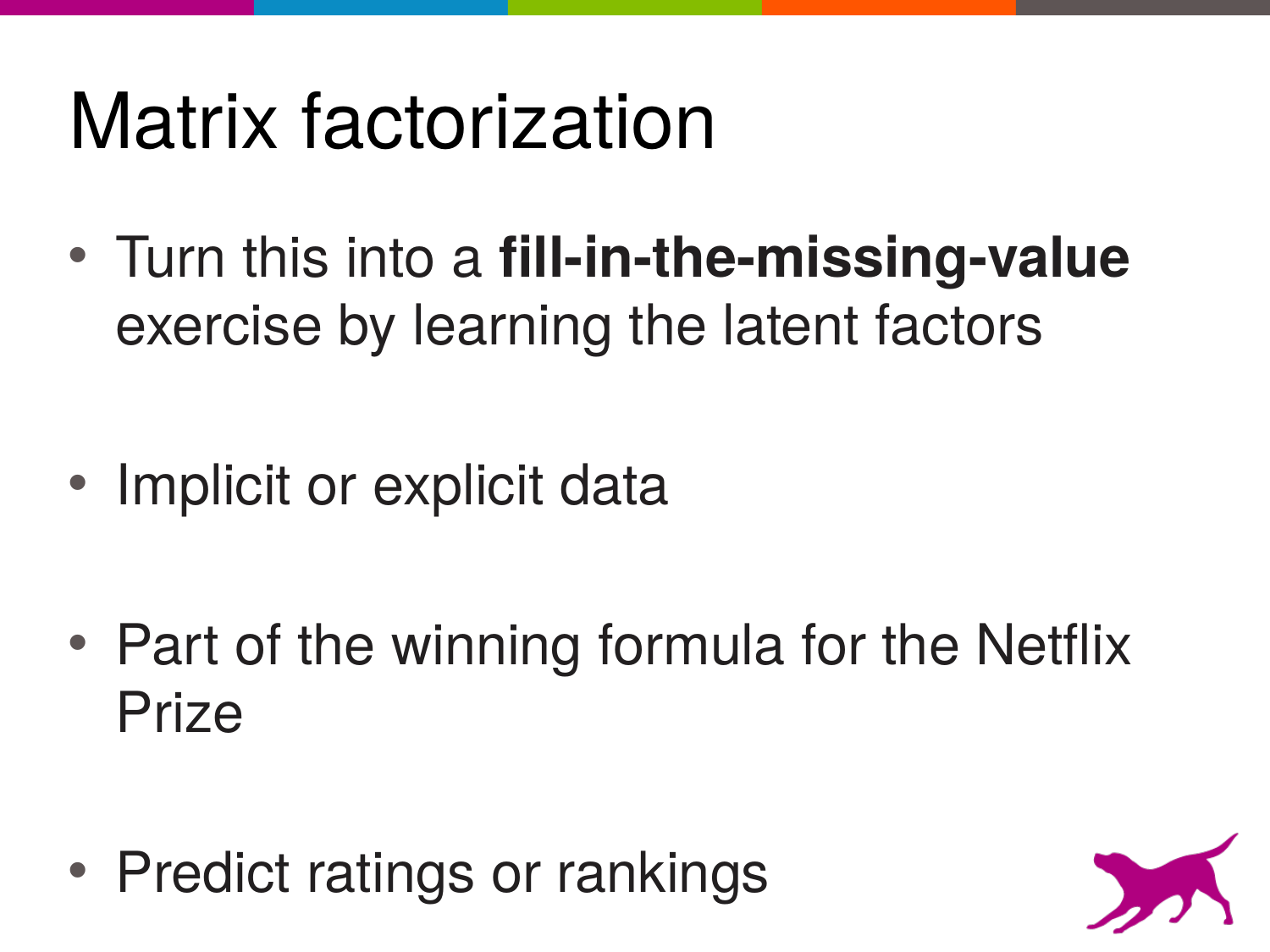

# Matrix factorization
Turn this into a fill-in-the-missing-value exercise by learning the latent factors

Implicit or explicit data

Part of the winning formula for the Netflix Prize

Predict ratings or rankings
17